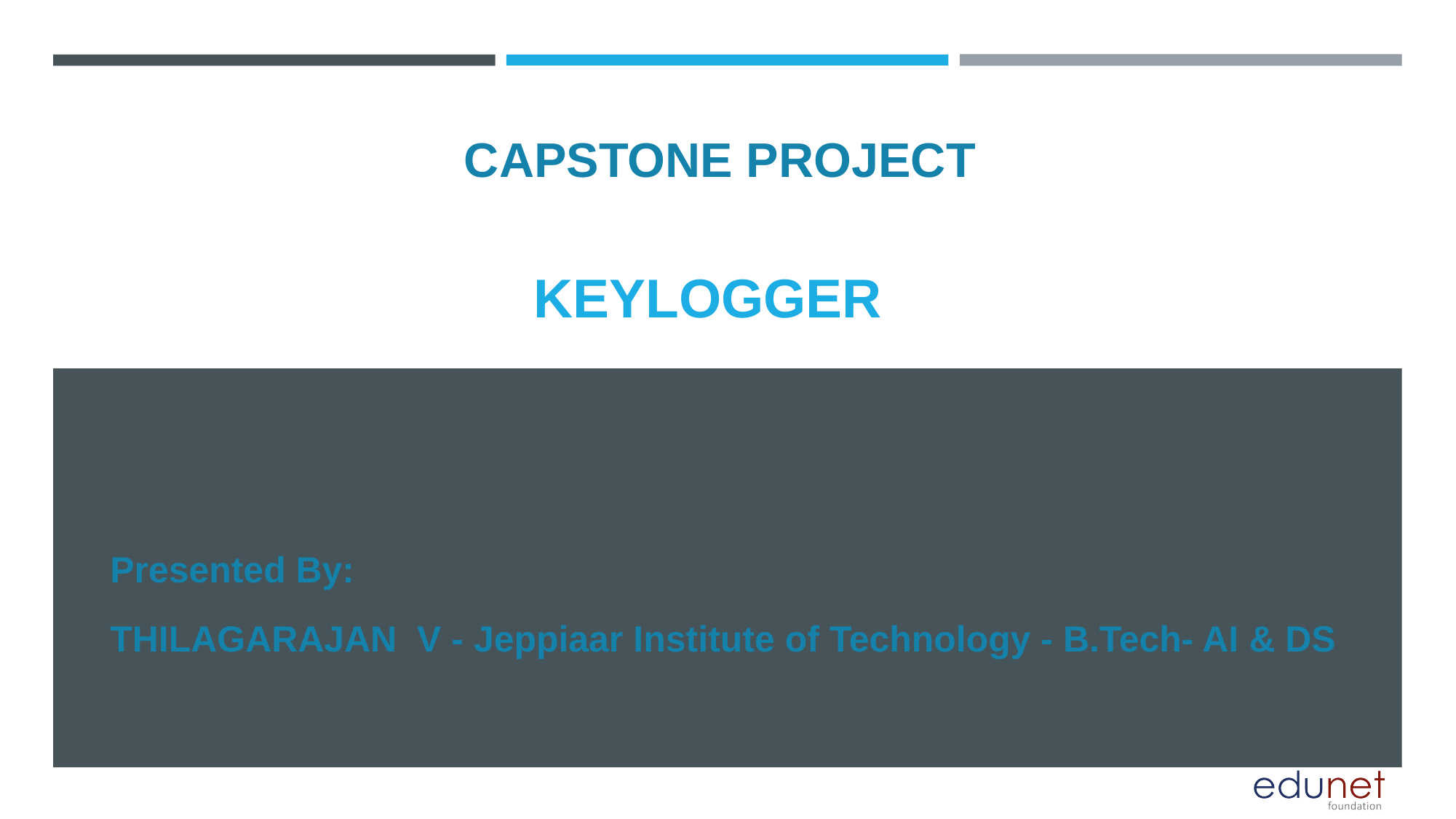

CAPSTONE PROJECT
# KEYLOGGER
Presented By:

THILAGARAJAN  V - Jeppiaar Institute of Technology - B.Tech- AI & DS